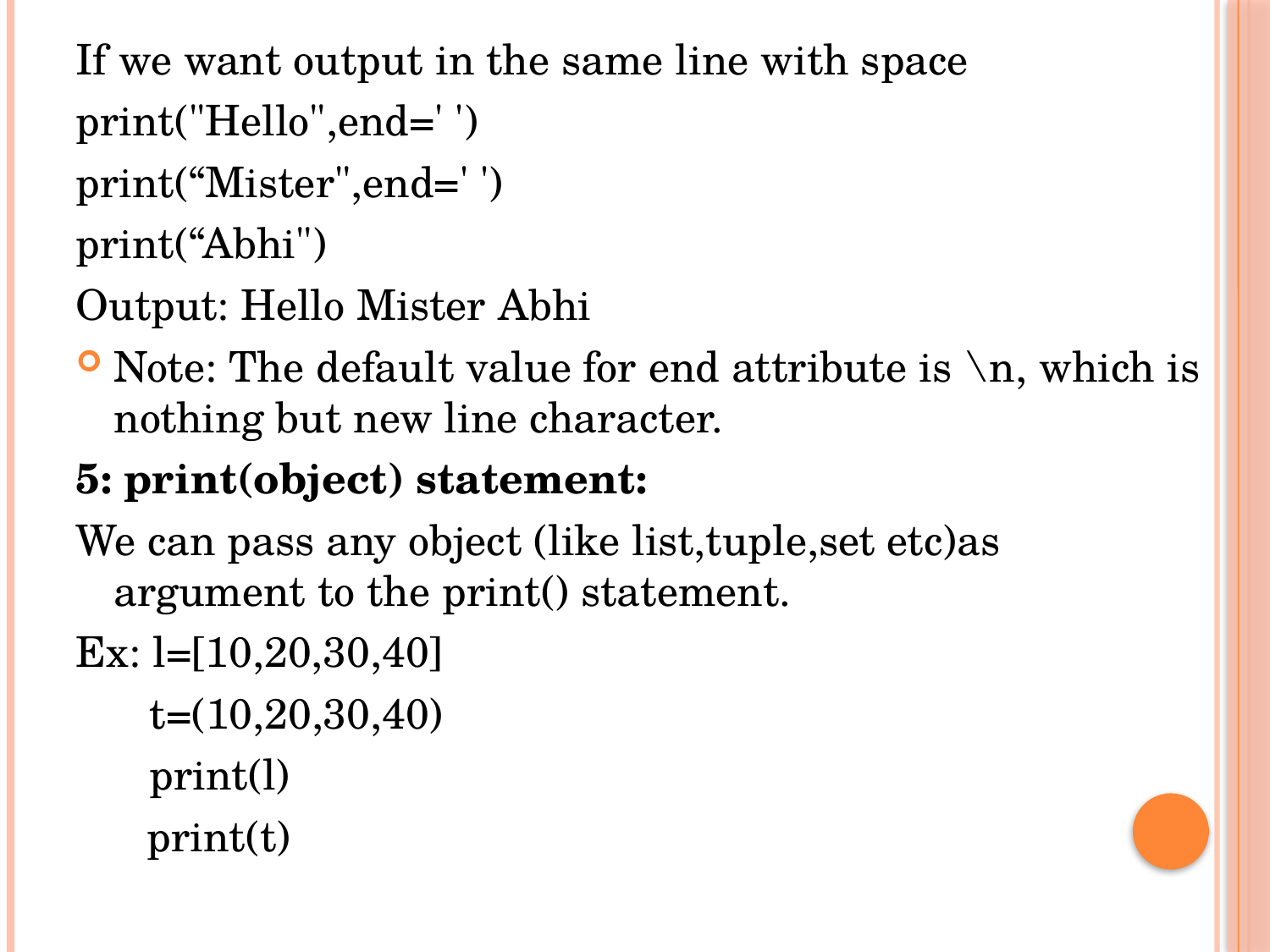

If we want output in the same line with space
print("Hello",end=' ')
print(“Mister",end=' ')
print(“Abhi")
Output: Hello Mister Abhi
Note: The default value for end attribute is \n, which is nothing but new line character.
5: print(object) statement:
We can pass any object (like list,tuple,set etc)as  argument to the print() statement.
Ex: l=[10,20,30,40]
	   t=(10,20,30,40)
	   print(l)
      print(t)